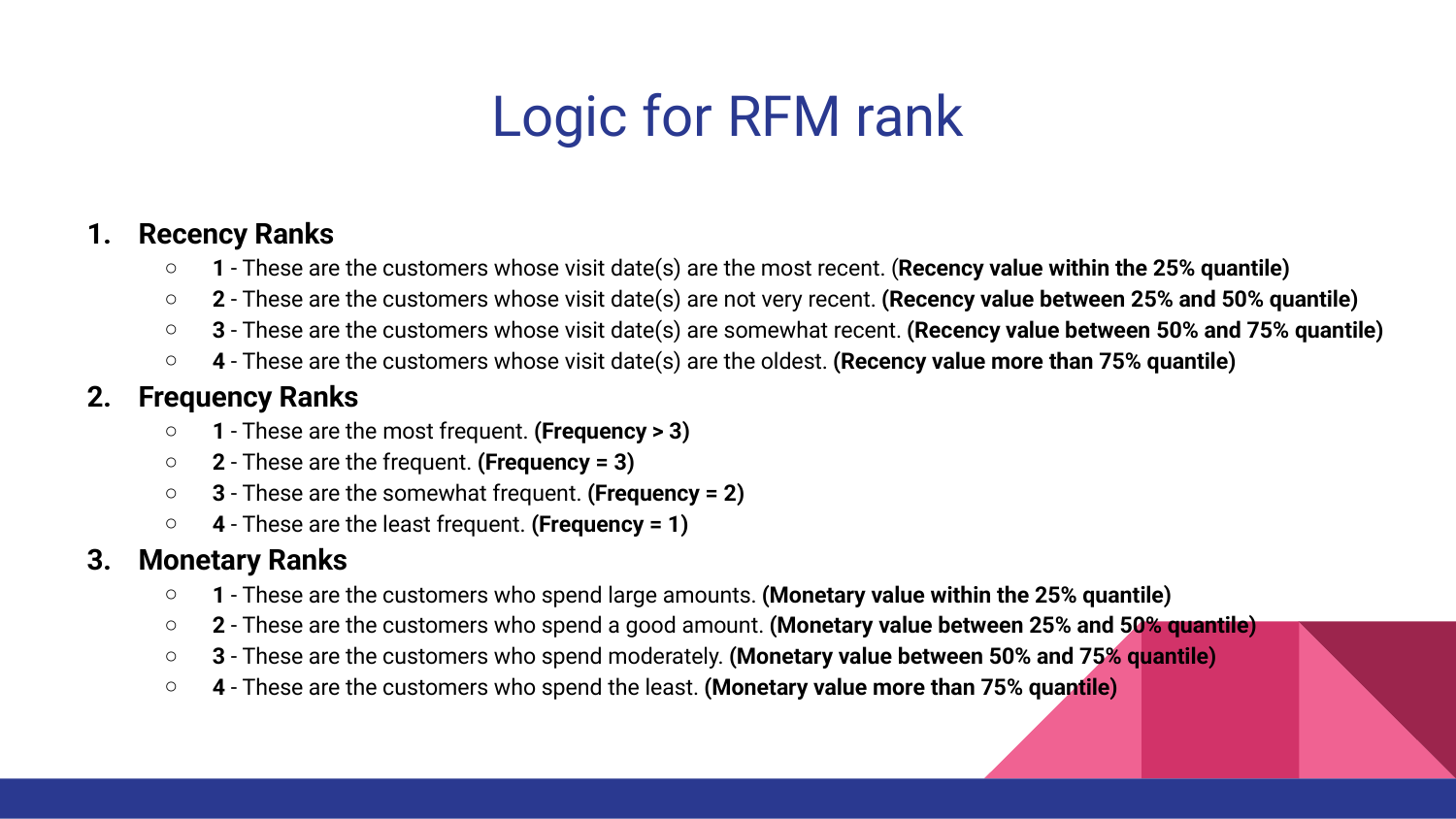

# Logic for RFM rank
Recency Ranks
1 - These are the customers whose visit date(s) are the most recent. (Recency value within the 25% quantile)
2 - These are the customers whose visit date(s) are not very recent. (Recency value between 25% and 50% quantile)
3 - These are the customers whose visit date(s) are somewhat recent. (Recency value between 50% and 75% quantile)
4 - These are the customers whose visit date(s) are the oldest. (Recency value more than 75% quantile)
Frequency Ranks
1 - These are the most frequent. (Frequency > 3)
2 - These are the frequent. (Frequency = 3)
3 - These are the somewhat frequent. (Frequency = 2)
4 - These are the least frequent. (Frequency = 1)
Monetary Ranks
1 - These are the customers who spend large amounts. (Monetary value within the 25% quantile)
2 - These are the customers who spend a good amount. (Monetary value between 25% and 50% quantile)
3 - These are the customers who spend moderately. (Monetary value between 50% and 75% quantile)
4 - These are the customers who spend the least. (Monetary value more than 75% quantile)